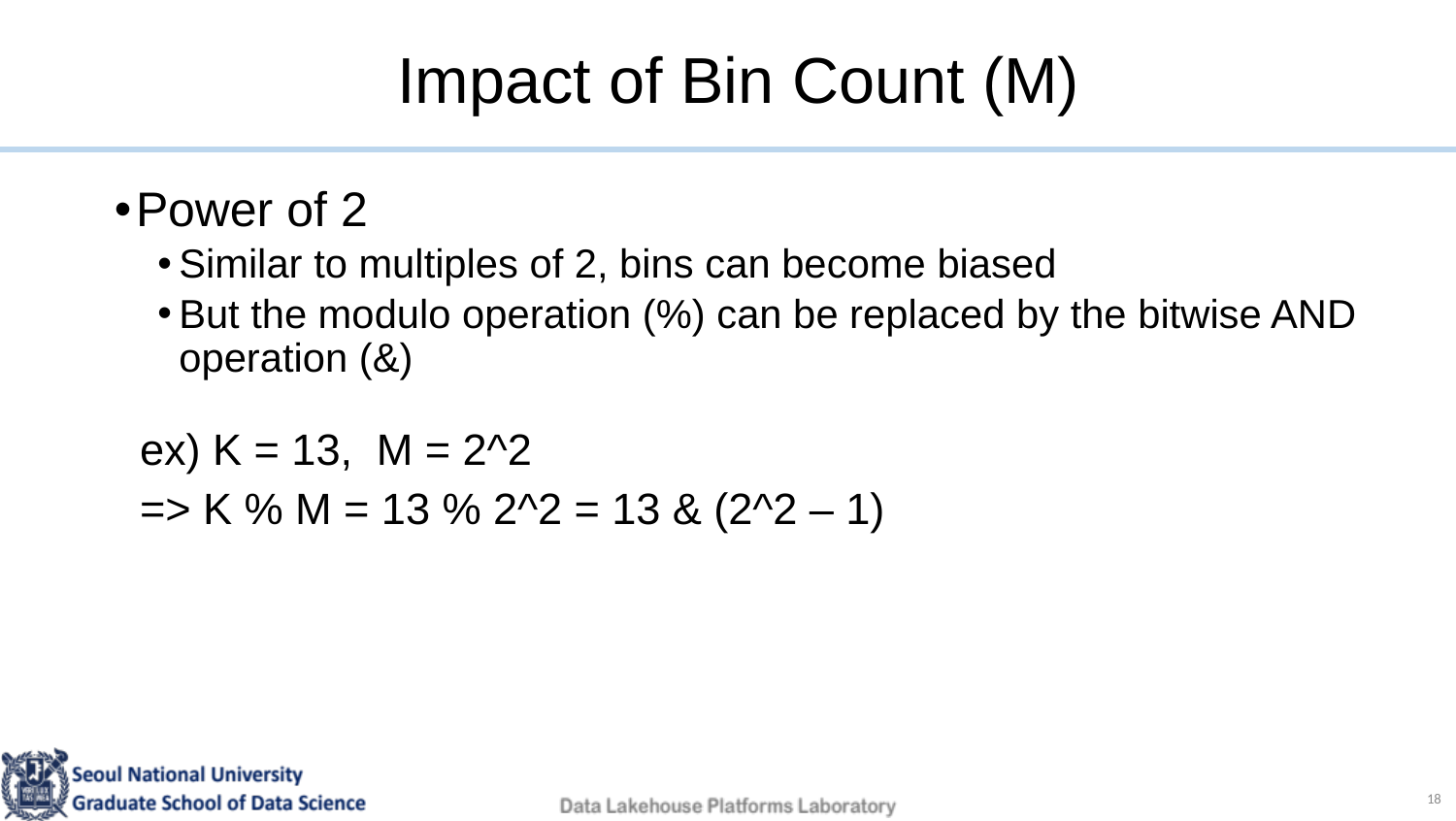

# Impact of Bin Count (M)
Power of 2
Similar to multiples of 2, bins can become biased
But the modulo operation (%) can be replaced by the bitwise AND operation (&)
ex) K = 13,  M = 2^2
=> K % M = 13 % 2^2 = 13 & (2^2 – 1)
18